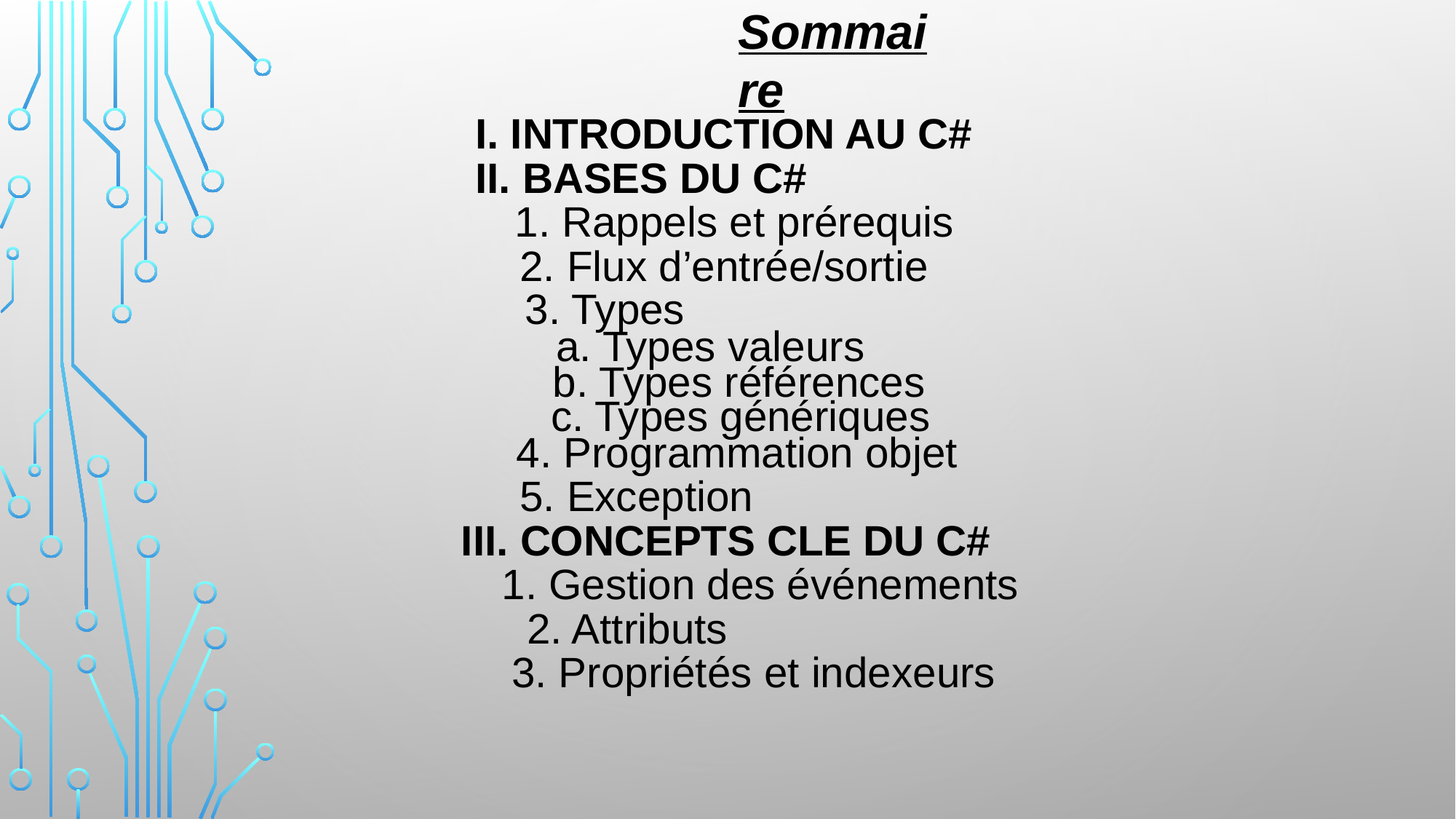

Sommaire
I. INTRODUCTION AU C#
II. BASES DU C#
1. Rappels et prérequis
2. Flux d’entrée/sortie
3. Types
a. Types valeurs
b. Types références
c. Types génériques
4. Programmation objet
5. Exception
III. CONCEPTS CLE DU C#
1. Gestion des événements
2. Attributs
3. Propriétés et indexeurs